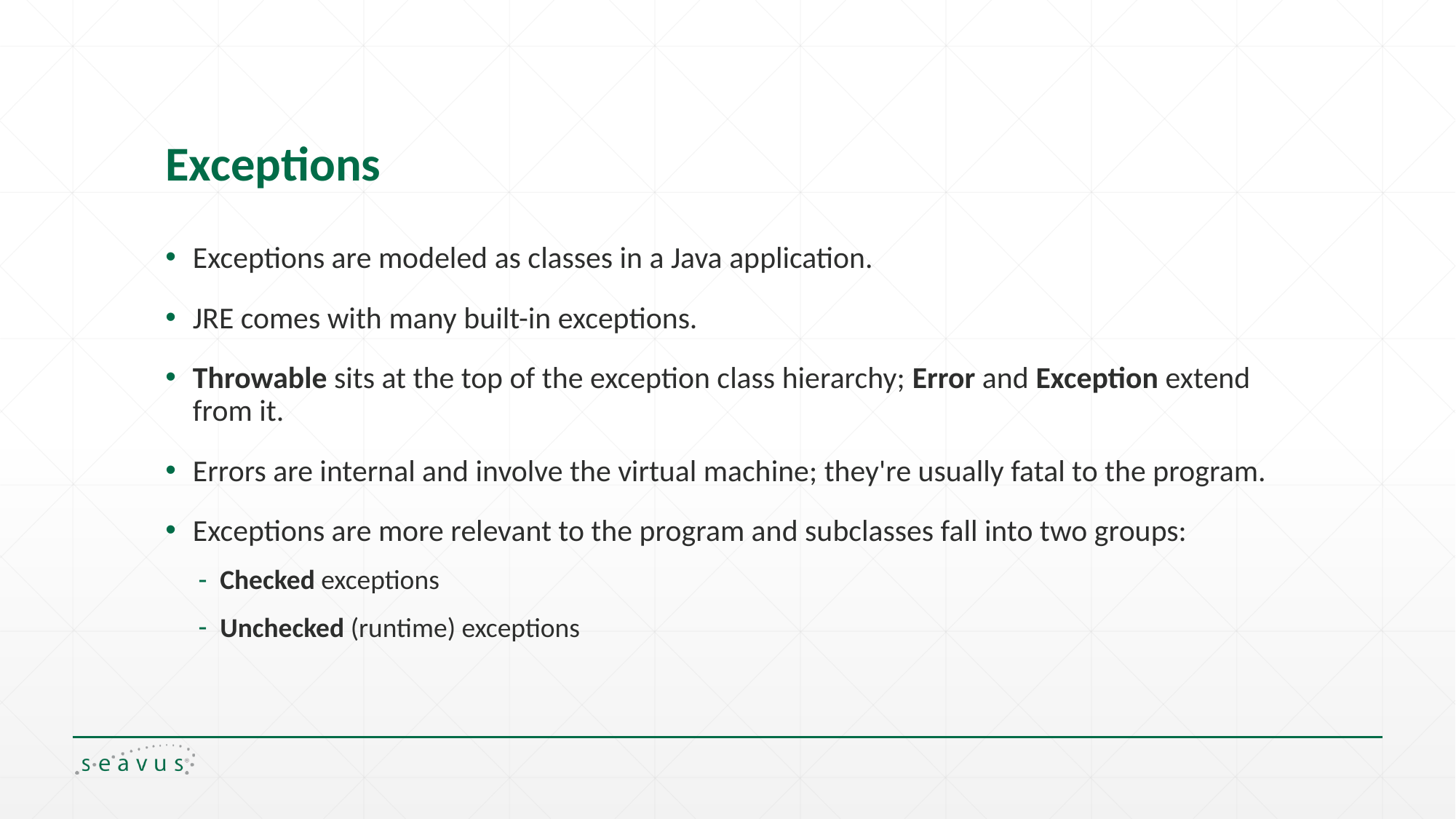

# Exceptions
Exceptions are modeled as classes in a Java application.
JRE comes with many built-in exceptions.
Throwable sits at the top of the exception class hierarchy; Error and Exception extend from it.
Errors are internal and involve the virtual machine; they're usually fatal to the program.
Exceptions are more relevant to the program and subclasses fall into two groups:
Checked exceptions
Unchecked (runtime) exceptions